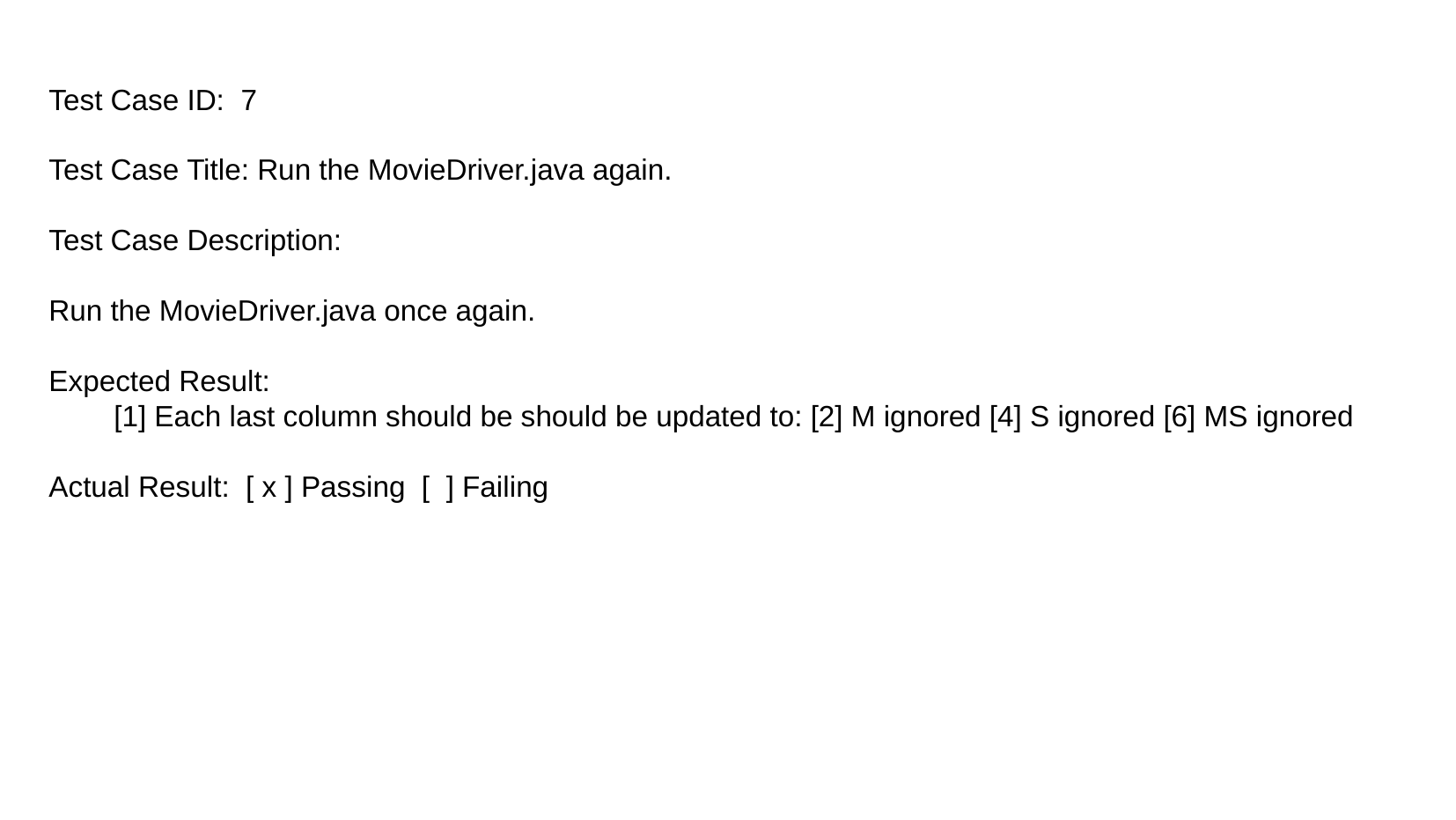

Test Case ID:  7

Test Case Title: Run the MovieDriver.java again.

Test Case Description:

Run the MovieDriver.java once again.

Expected Result:
        [1] Each last column should be should be updated to: [2] M ignored [4] S ignored [6] MS ignored

Actual Result:  [ x ] Passing  [  ] Failing